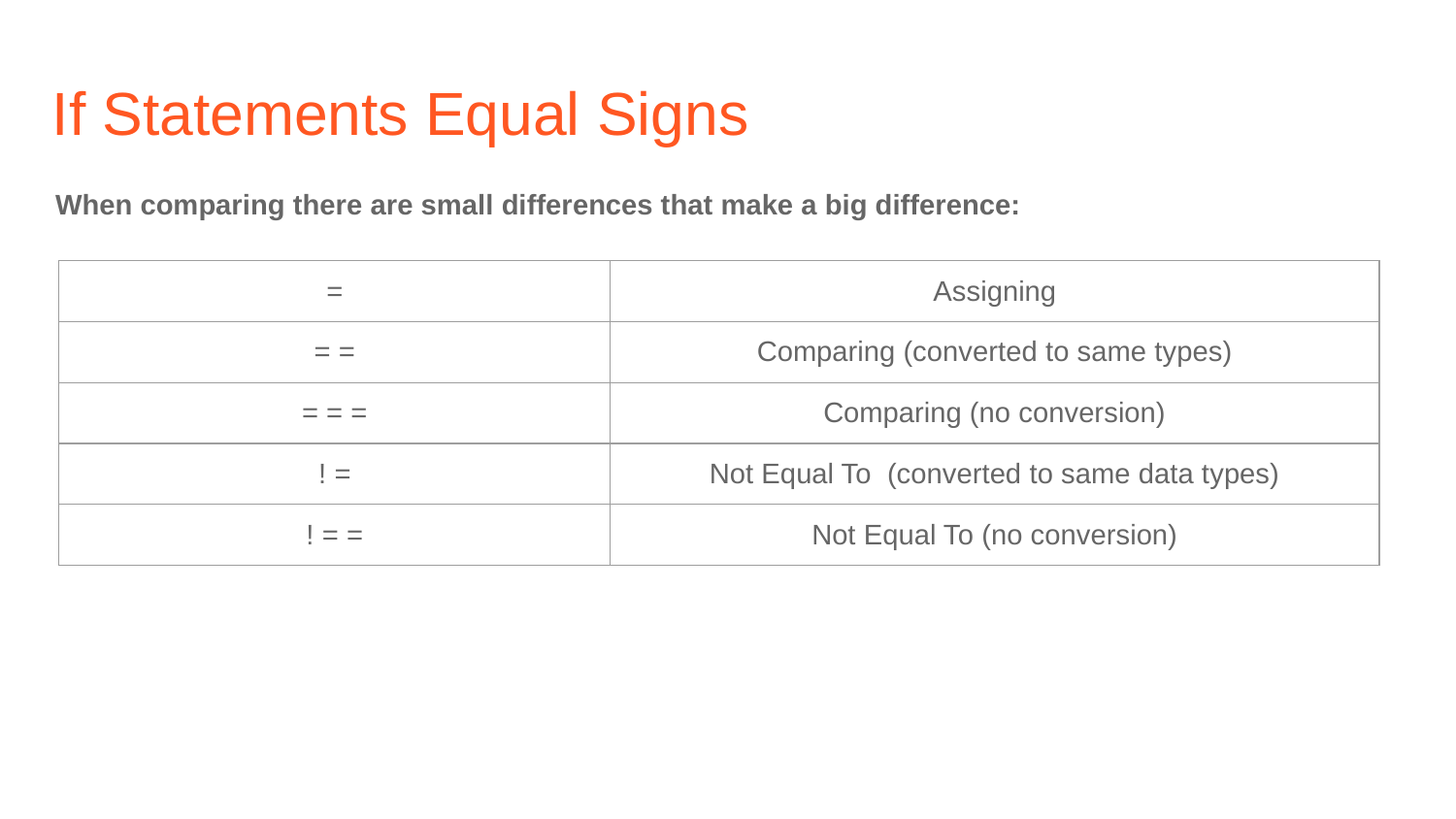

# If Statements Equal Signs
When comparing there are small differences that make a big difference:
| = | Assigning |
| --- | --- |
| = = | Comparing (converted to same types) |
| = = = | Comparing (no conversion) |
| ! = | Not Equal To (converted to same data types) |
| ! = = | Not Equal To (no conversion) |